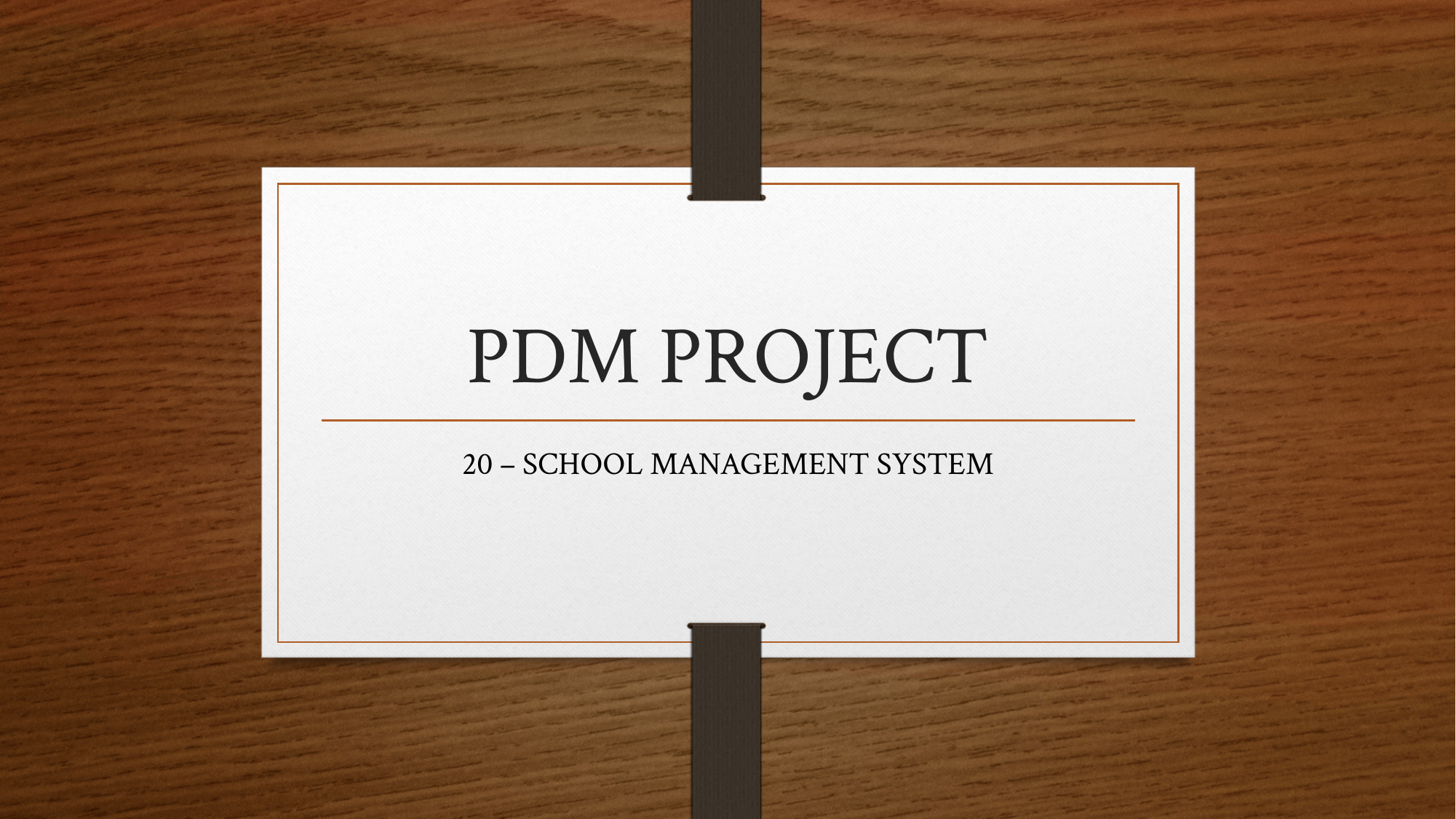

# PDM PROJECT
20 – SCHOOL MANAGEMENT SYSTEM